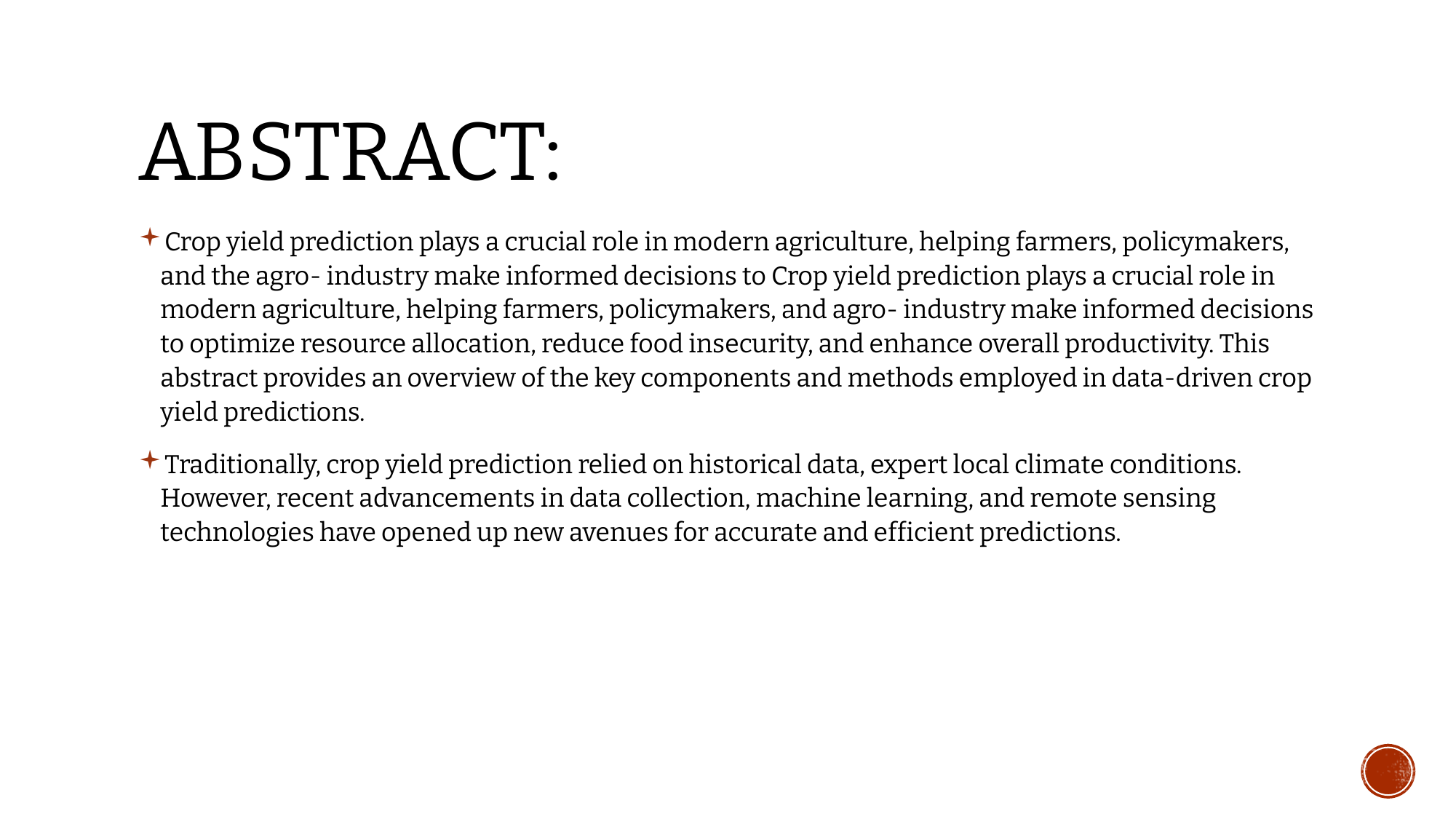

# ABSTRACT:
Crop yield prediction plays a crucial role in modern agriculture, helping farmers, policymakers, and the agro- industry make informed decisions to Crop yield prediction plays a crucial role in modern agriculture, helping farmers, policymakers, and agro- industry make informed decisions to optimize resource allocation, reduce food insecurity, and enhance overall productivity. This abstract provides an overview of the key components and methods employed in data-driven crop yield predictions.
Traditionally, crop yield prediction relied on historical data, expert local climate conditions. However, recent advancements in data collection, machine learning, and remote sensing technologies have opened up new avenues for accurate and efficient predictions.